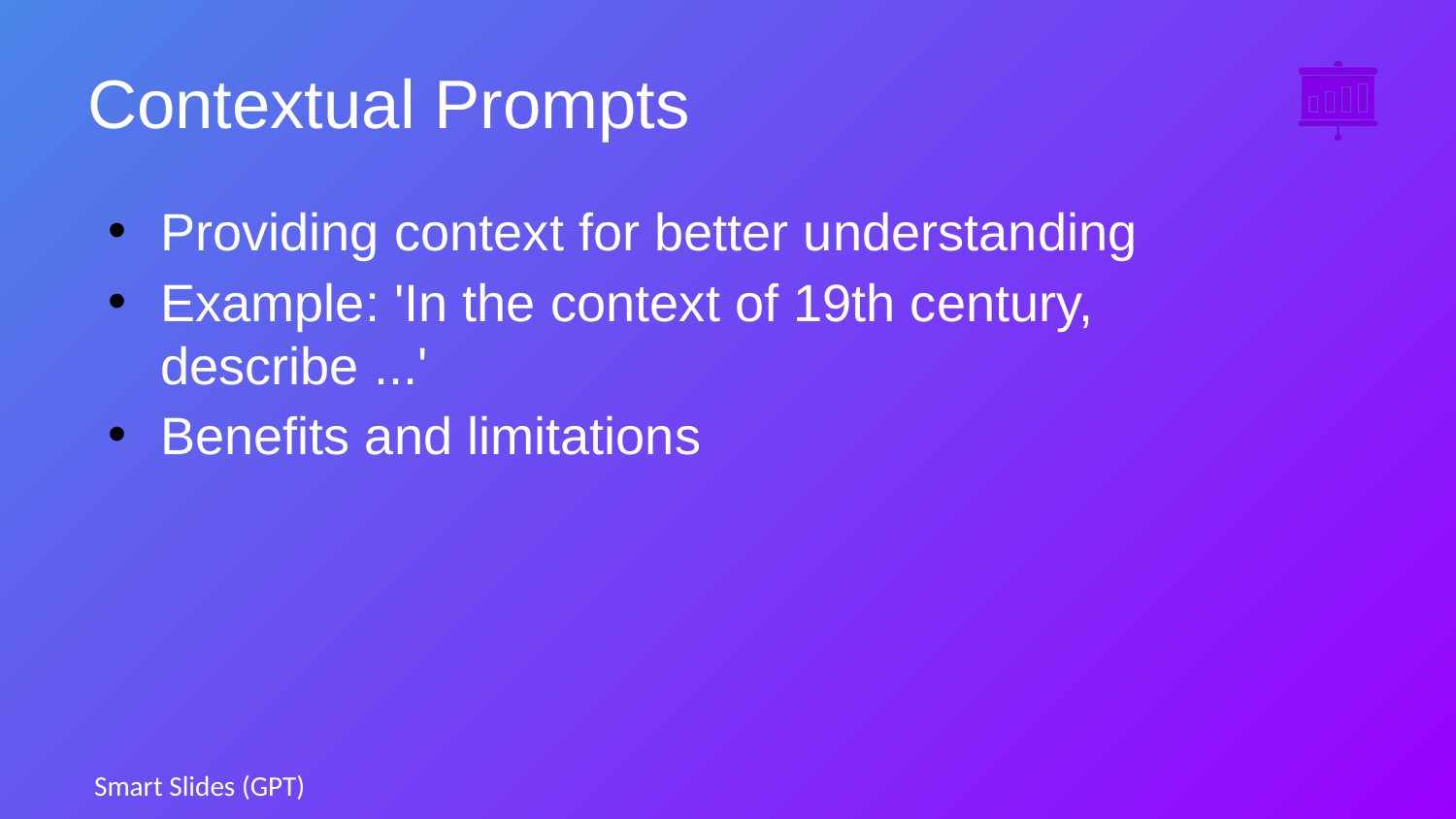

# Contextual Prompts
Providing context for better understanding
Example: 'In the context of 19th century, describe ...'
Benefits and limitations